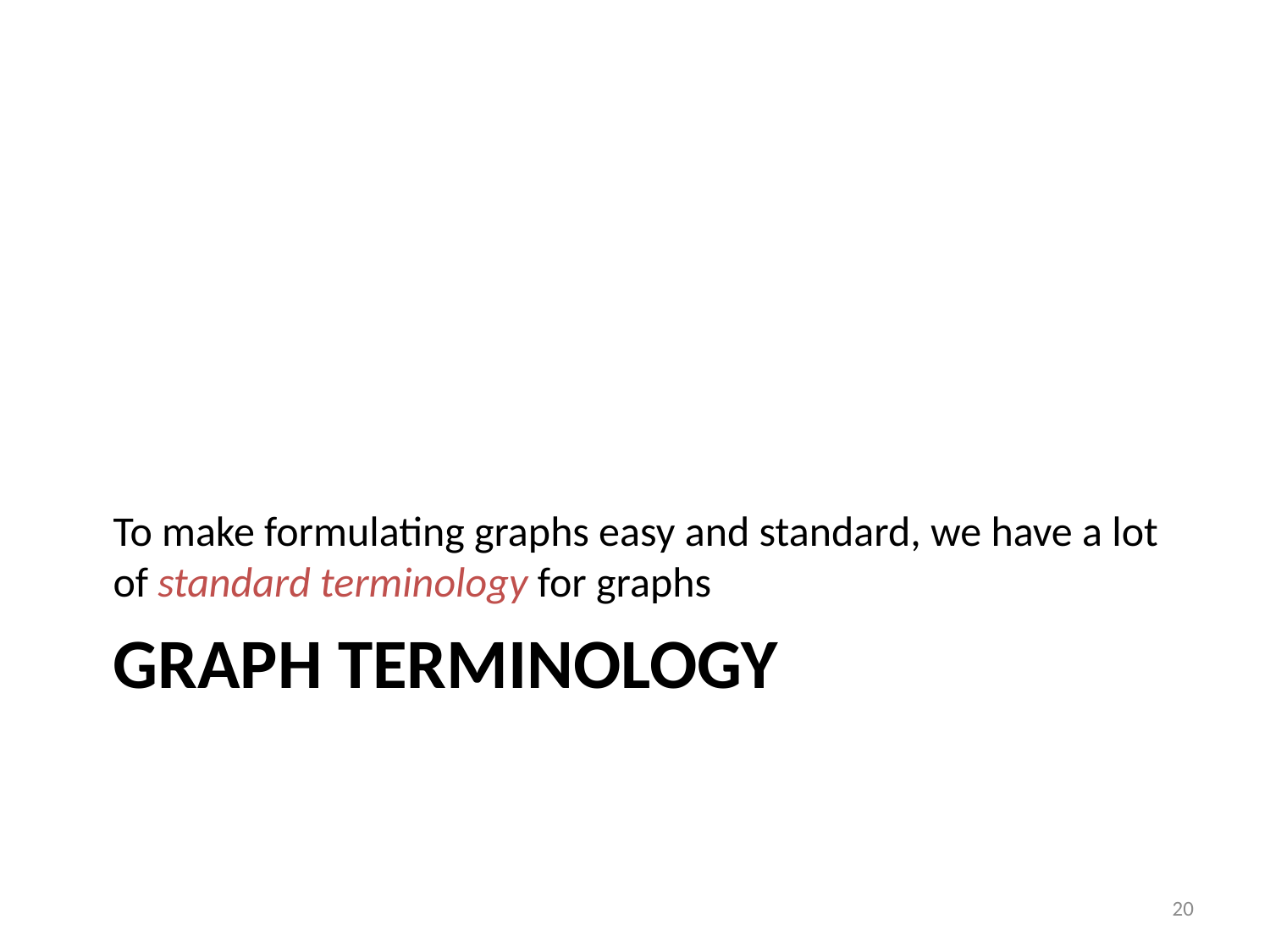

To make formulating graphs easy and standard, we have a lot of standard terminology for graphs
# Graph Terminology
20